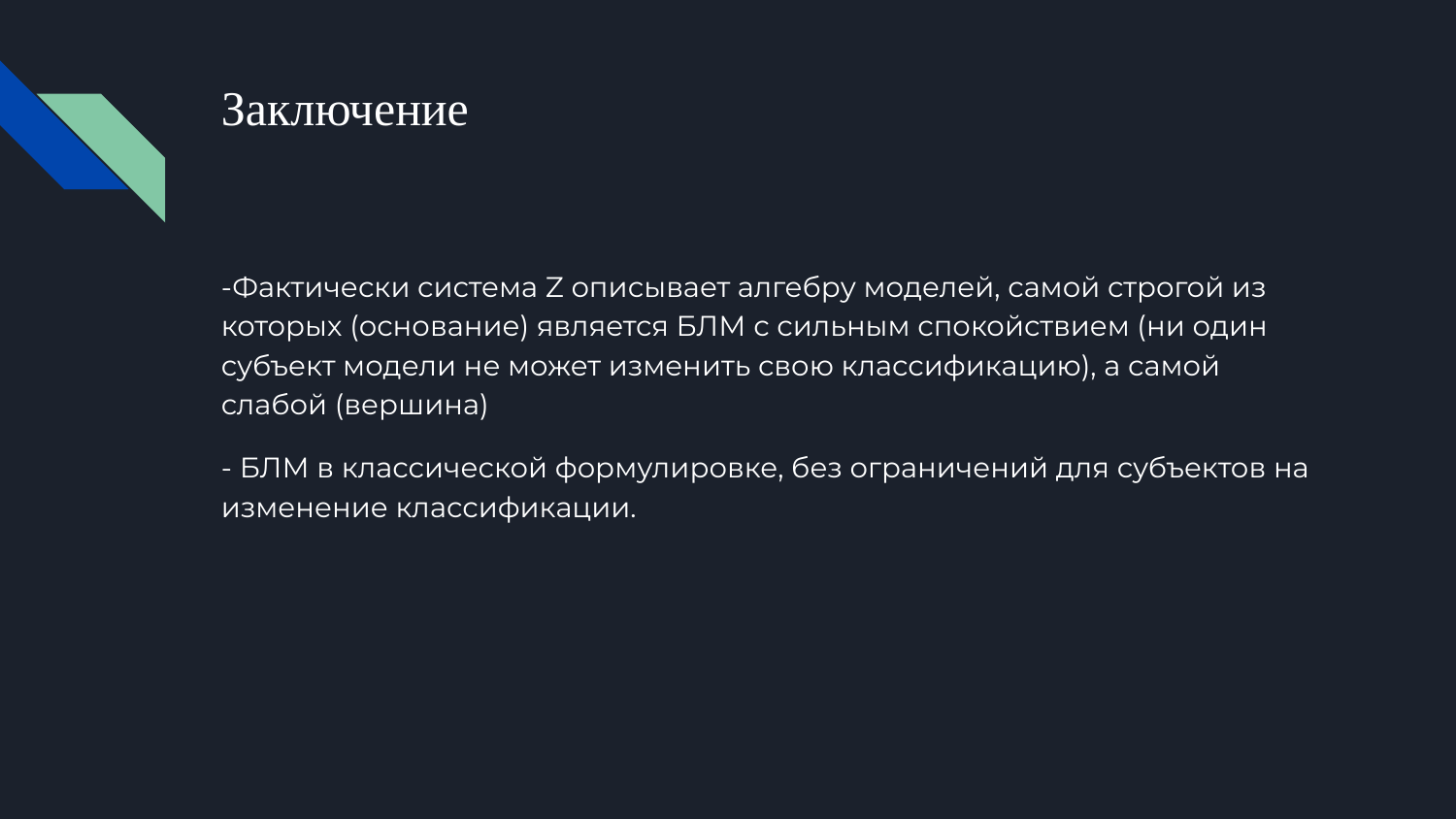

# Заключение

-Фактически система Z описывает алгебру моделей, самой строгой из которых (основание) является БЛМ с сильным спокойствием (ни один субъект модели не может изменить свою классификацию), а самой слабой (вершина)
- БЛМ в классической формулировке, без ограничений для субъектов на изменение классификации.